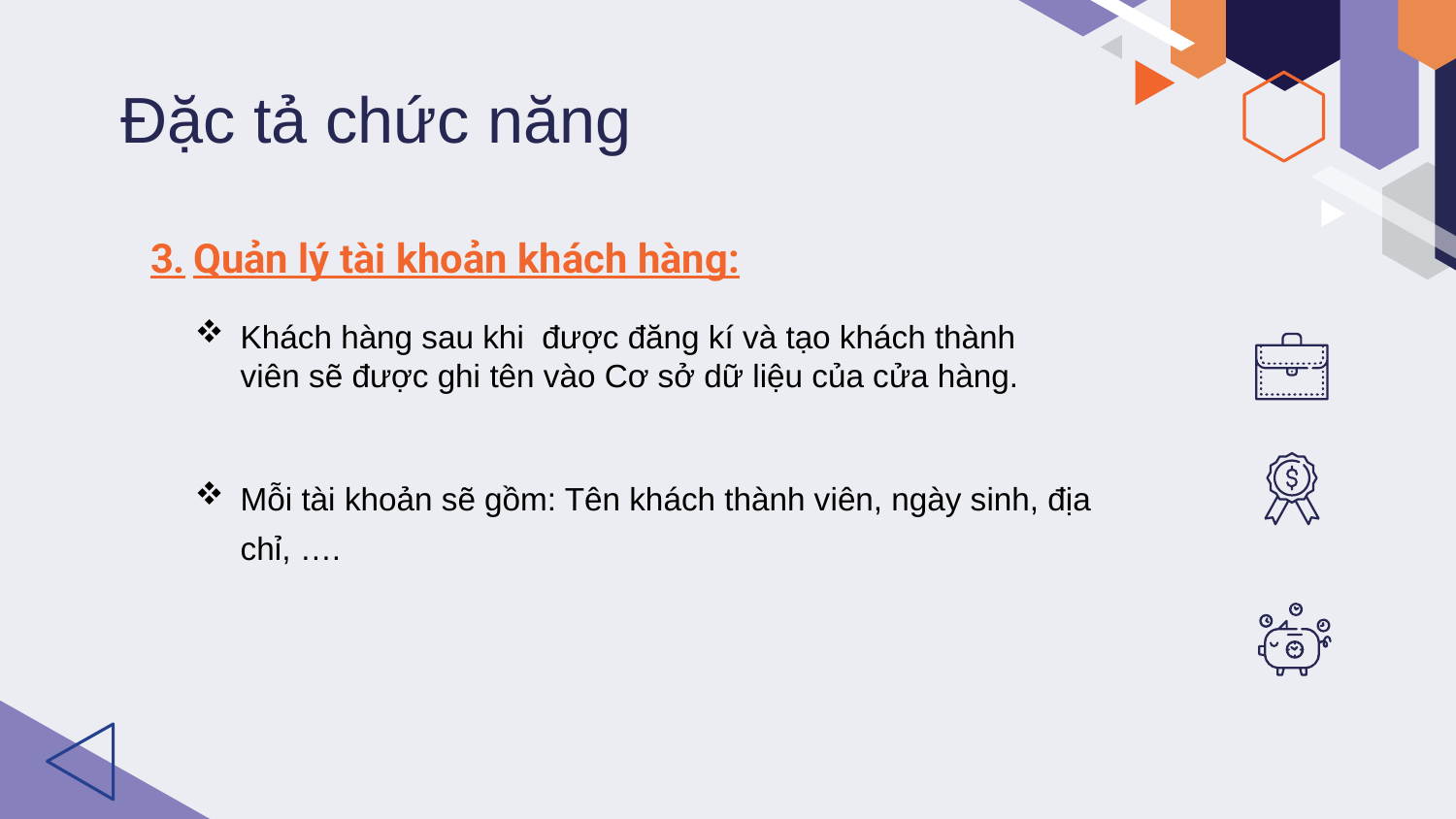

# Đặc tả chức năng
3.	Quản lý tài khoản khách hàng:
Khách hàng sau khi  được đăng kí và tạo khách thành viên sẽ được ghi tên vào Cơ sở dữ liệu của cửa hàng.

Mỗi tài khoản sẽ gồm: Tên khách thành viên, ngày sinh, địa chỉ, ….